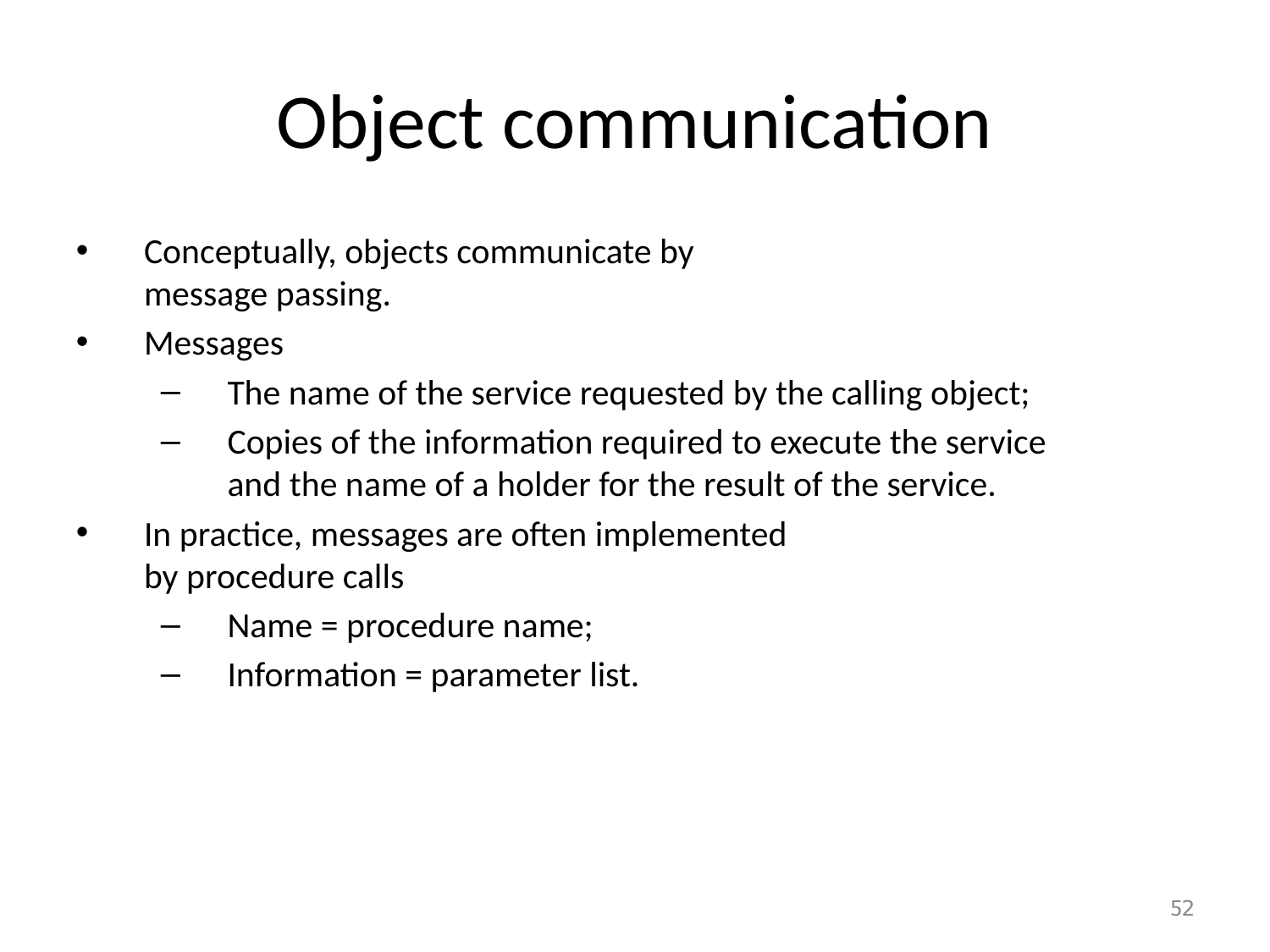

# Object communication
Conceptually, objects communicate by
message passing.
Messages
The name of the service requested by the calling object;
Copies of the information required to execute the service
and the name of a holder for the result of the service.
In practice, messages are often implemented
by procedure calls
Name = procedure name;
Information = parameter list.
52